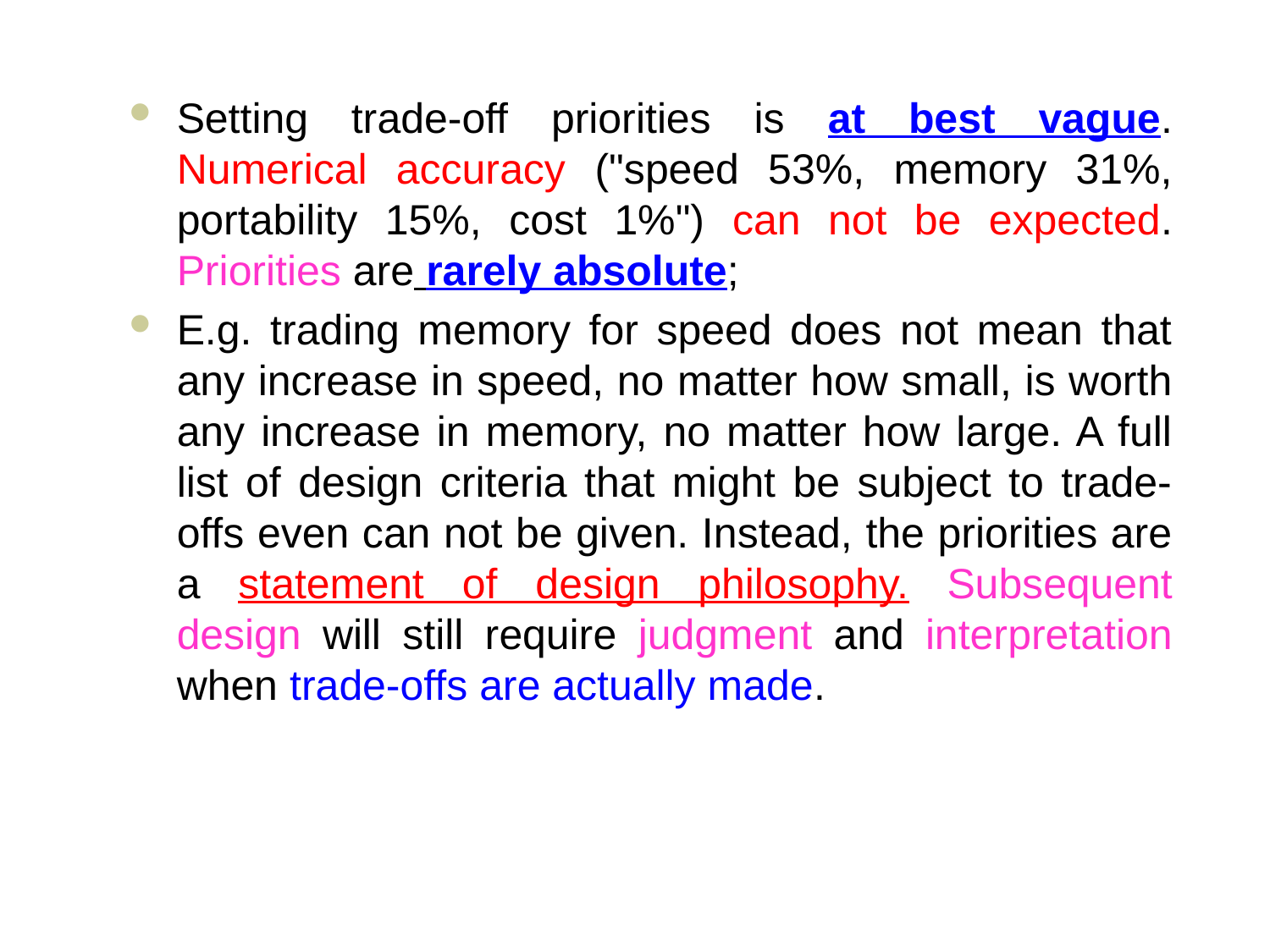

#
Setting trade-off priorities is at best vague. Numerical accuracy ("speed 53%, memory 31%, portability 15%, cost 1%") can not be expected. Priorities are rarely absolute;
E.g. trading memory for speed does not mean that any increase in speed, no matter how small, is worth any increase in memory, no matter how large. A full list of design criteria that might be subject to trade-offs even can not be given. Instead, the priorities are a statement of design philosophy. Subsequent design will still require judgment and interpretation when trade-offs are actually made.